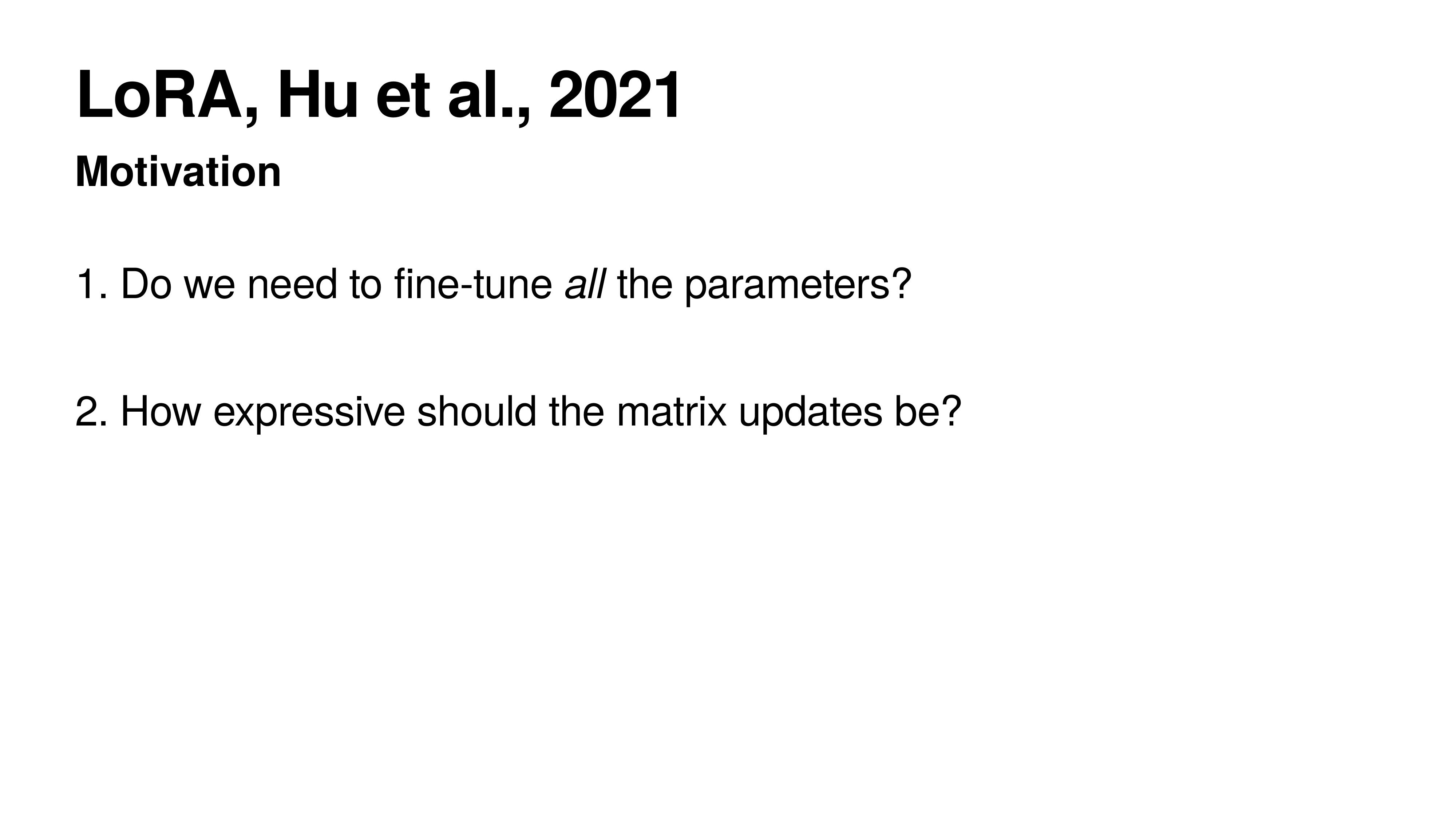

# LoRA, Hu et al., 2021
Motivation
1. Do we need to fine-tune all the parameters?

2. How expressive should the matrix updates be?